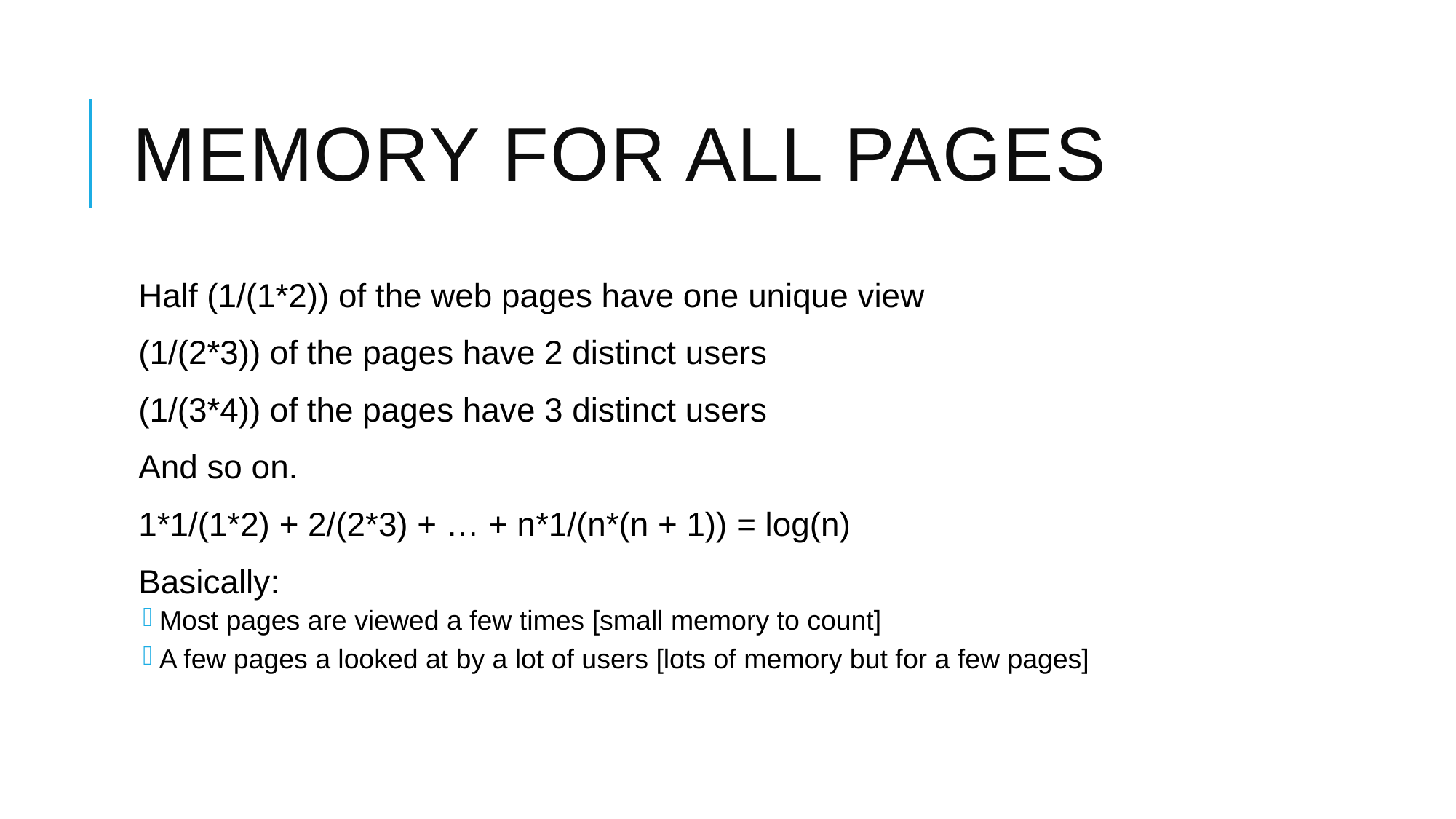

# Memory for all pages
Half (1/(1*2)) of the web pages have one unique view
(1/(2*3)) of the pages have 2 distinct users
(1/(3*4)) of the pages have 3 distinct users
And so on.
1*1/(1*2) + 2/(2*3) + … + n*1/(n*(n + 1)) = log(n)
Basically:
Most pages are viewed a few times [small memory to count]
A few pages a looked at by a lot of users [lots of memory but for a few pages]